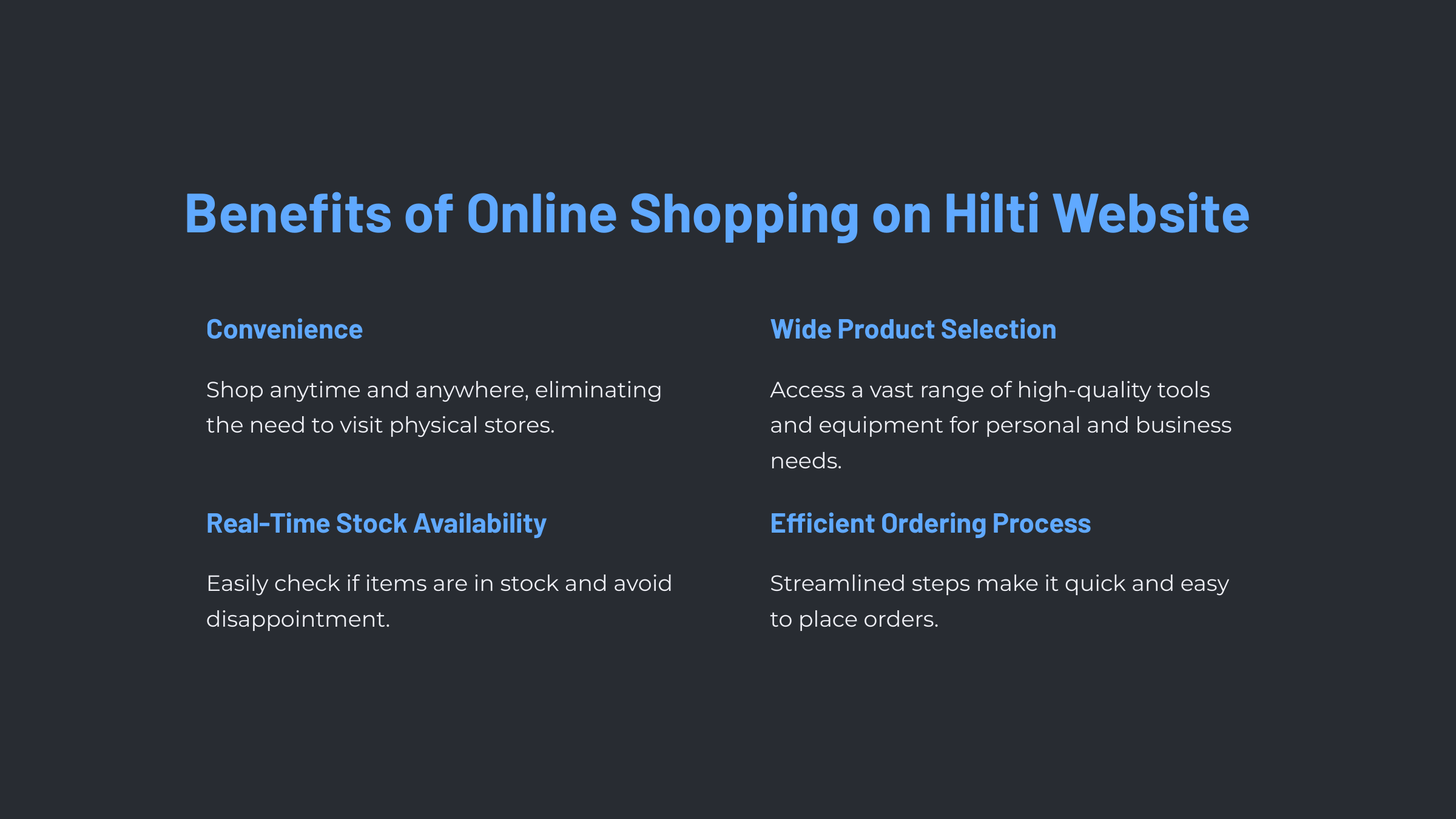

Benefits of Online Shopping on Hilti Website

Convenience
Wide Product Selection
Shop anytime and anywhere, eliminating the need to visit physical stores.
Access a vast range of high-quality tools and equipment for personal and business needs.

Real-Time Stock Availability
Efficient Ordering Process
Easily check if items are in stock and avoid disappointment.
Streamlined steps make it quick and easy to place orders.